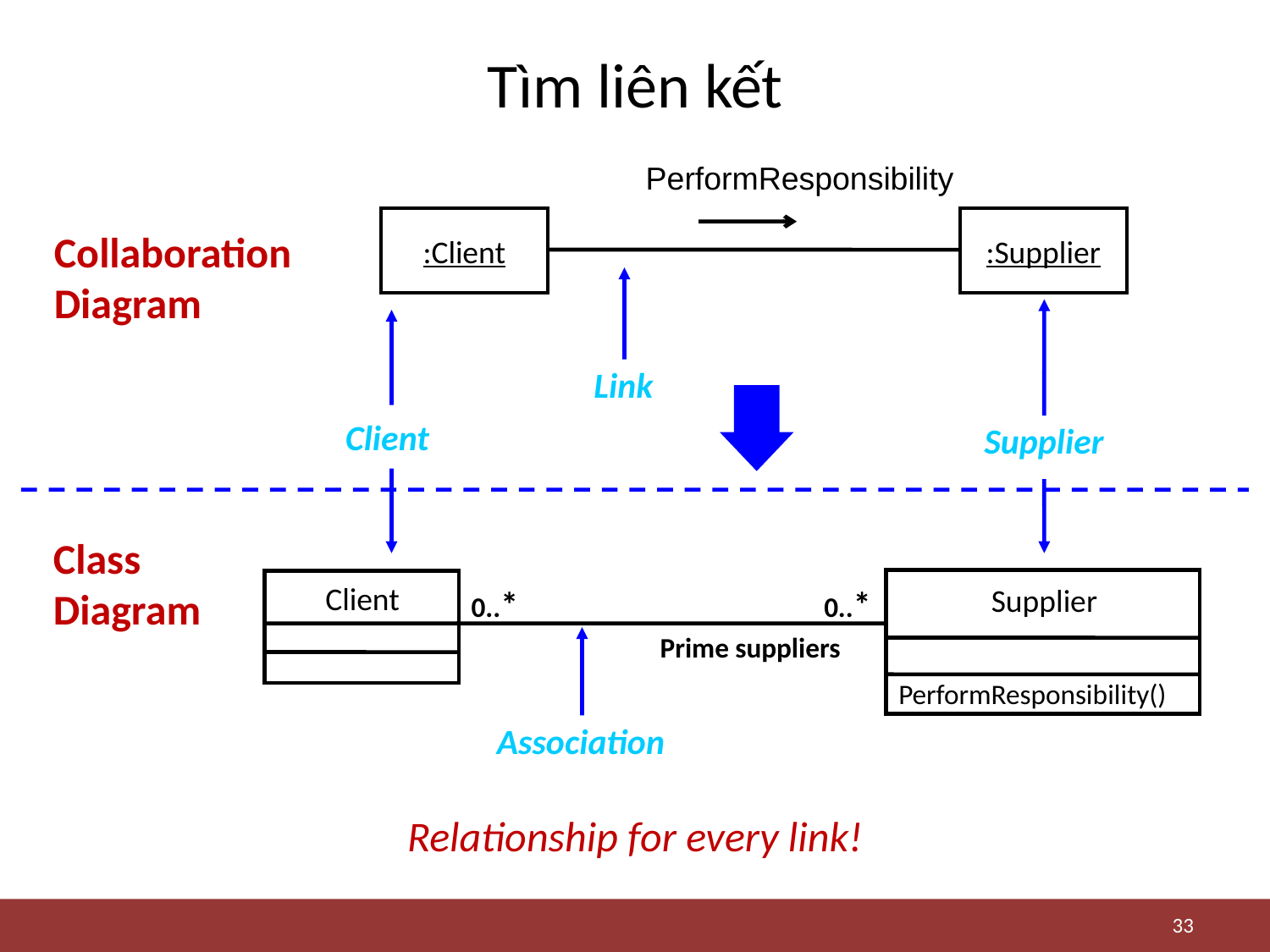

# Tìm liên kết
PerformResponsibility

:Client

:Supplier

Collaboration
Diagram

Link

Client
Supplier

Class
Diagram

Supplier

Client
0..*
0..*

Prime suppliers

PerformResponsibility()
Association
Relationship for every link!
33